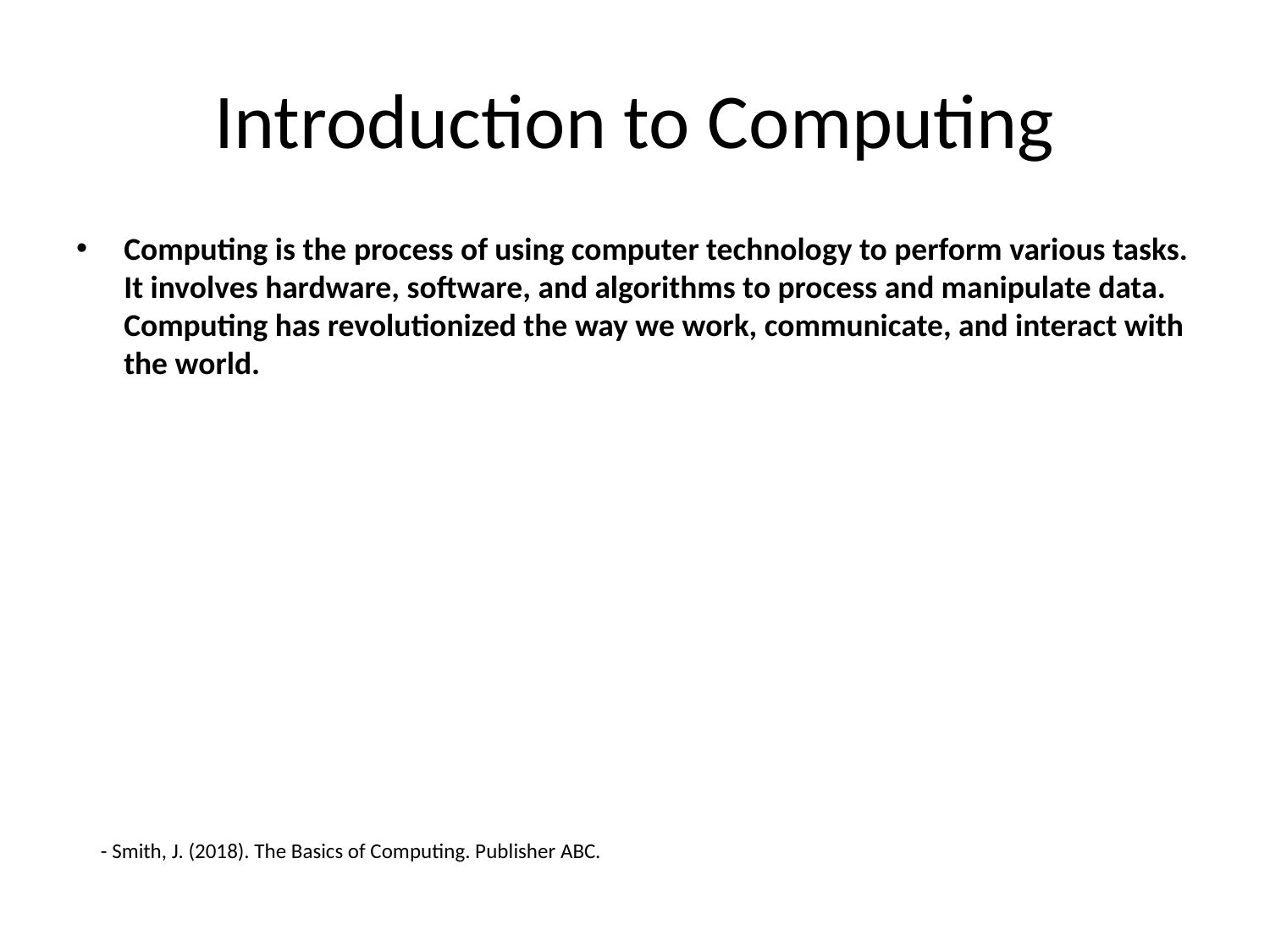

# Introduction to Computing
Computing is the process of using computer technology to perform various tasks. It involves hardware, software, and algorithms to process and manipulate data. Computing has revolutionized the way we work, communicate, and interact with the world.

- Smith, J. (2018). The Basics of Computing. Publisher ABC.